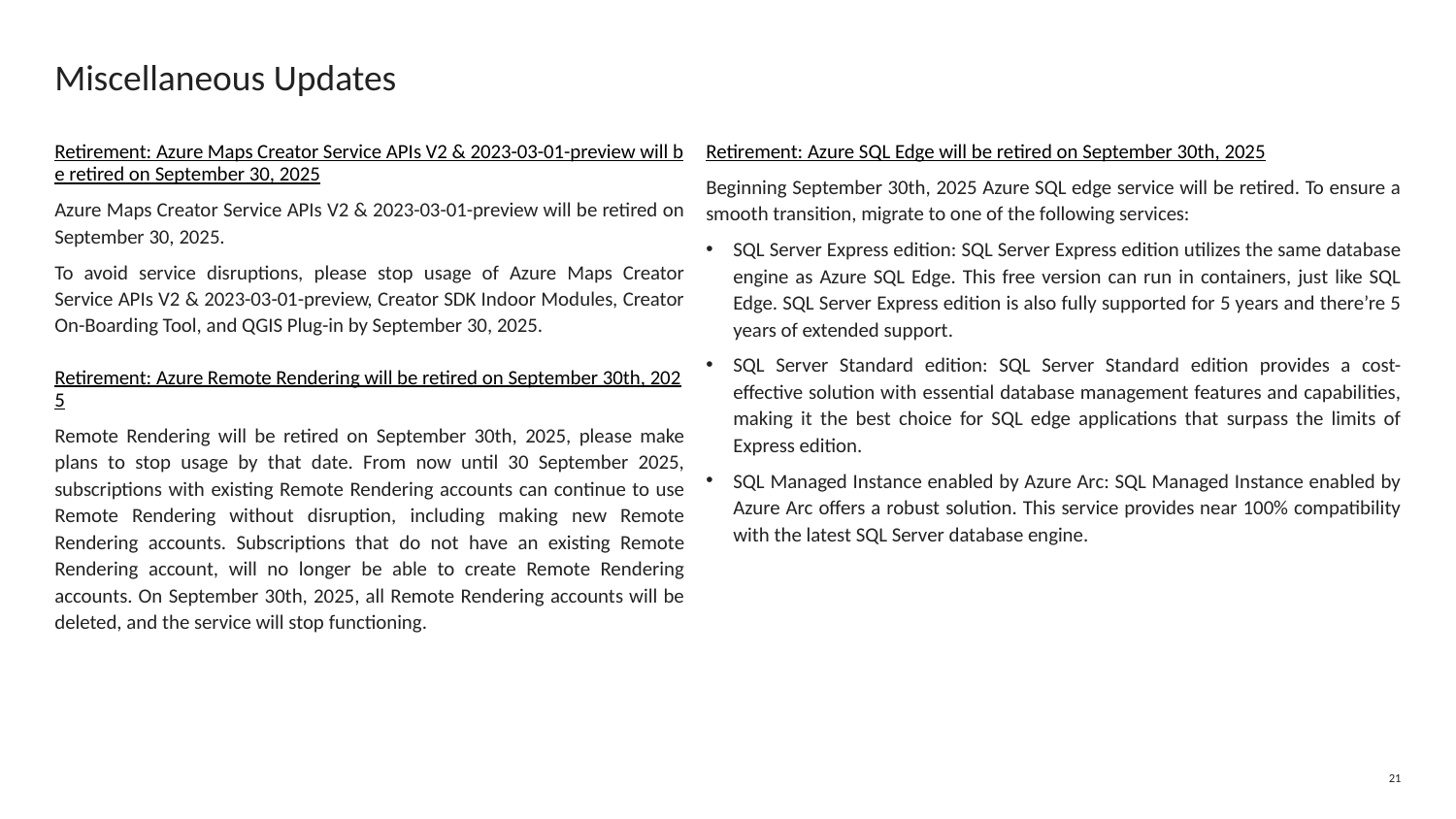

# Miscellaneous Updates
Retirement: Azure SQL Edge will be retired on September 30th, 2025
Beginning September 30th, 2025 Azure SQL edge service will be retired. To ensure a smooth transition, migrate to one of the following services:
SQL Server Express edition: SQL Server Express edition utilizes the same database engine as Azure SQL Edge. This free version can run in containers, just like SQL Edge. SQL Server Express edition is also fully supported for 5 years and there’re 5 years of extended support.
SQL Server Standard edition: SQL Server Standard edition provides a cost-effective solution with essential database management features and capabilities, making it the best choice for SQL edge applications that surpass the limits of Express edition.
SQL Managed Instance enabled by Azure Arc: SQL Managed Instance enabled by Azure Arc offers a robust solution. This service provides near 100% compatibility with the latest SQL Server database engine.

Retirement: Azure Maps Creator Service APIs V2 & 2023-03-01-preview will be retired on September 30, 2025
Azure Maps Creator Service APIs V2 & 2023-03-01-preview will be retired on September 30, 2025.
To avoid service disruptions, please stop usage of Azure Maps Creator Service APIs V2 & 2023-03-01-preview, Creator SDK Indoor Modules, Creator On-Boarding Tool, and QGIS Plug-in by September 30, 2025.
Retirement: Azure Remote Rendering will be retired on September 30th, 2025
Remote Rendering will be retired on September 30th, 2025, please make plans to stop usage by that date. From now until 30 September 2025, subscriptions with existing Remote Rendering accounts can continue to use Remote Rendering without disruption, including making new Remote Rendering accounts. Subscriptions that do not have an existing Remote Rendering account, will no longer be able to create Remote Rendering accounts. On September 30th, 2025, all Remote Rendering accounts will be deleted, and the service will stop functioning.